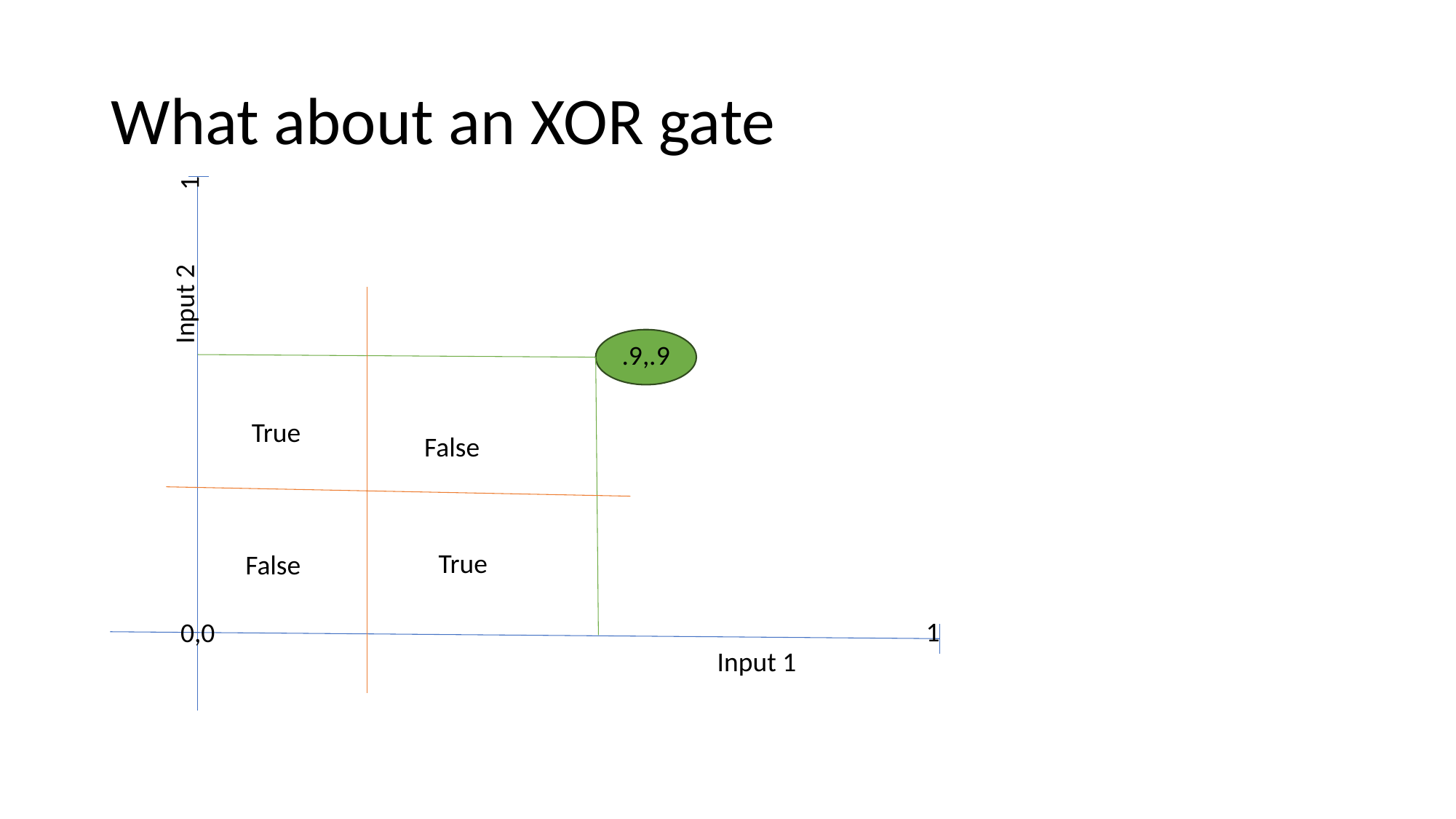

# What about an XOR gate
1
Input 2

.9,.9
True
False
True
False
1
0,0
Input 1